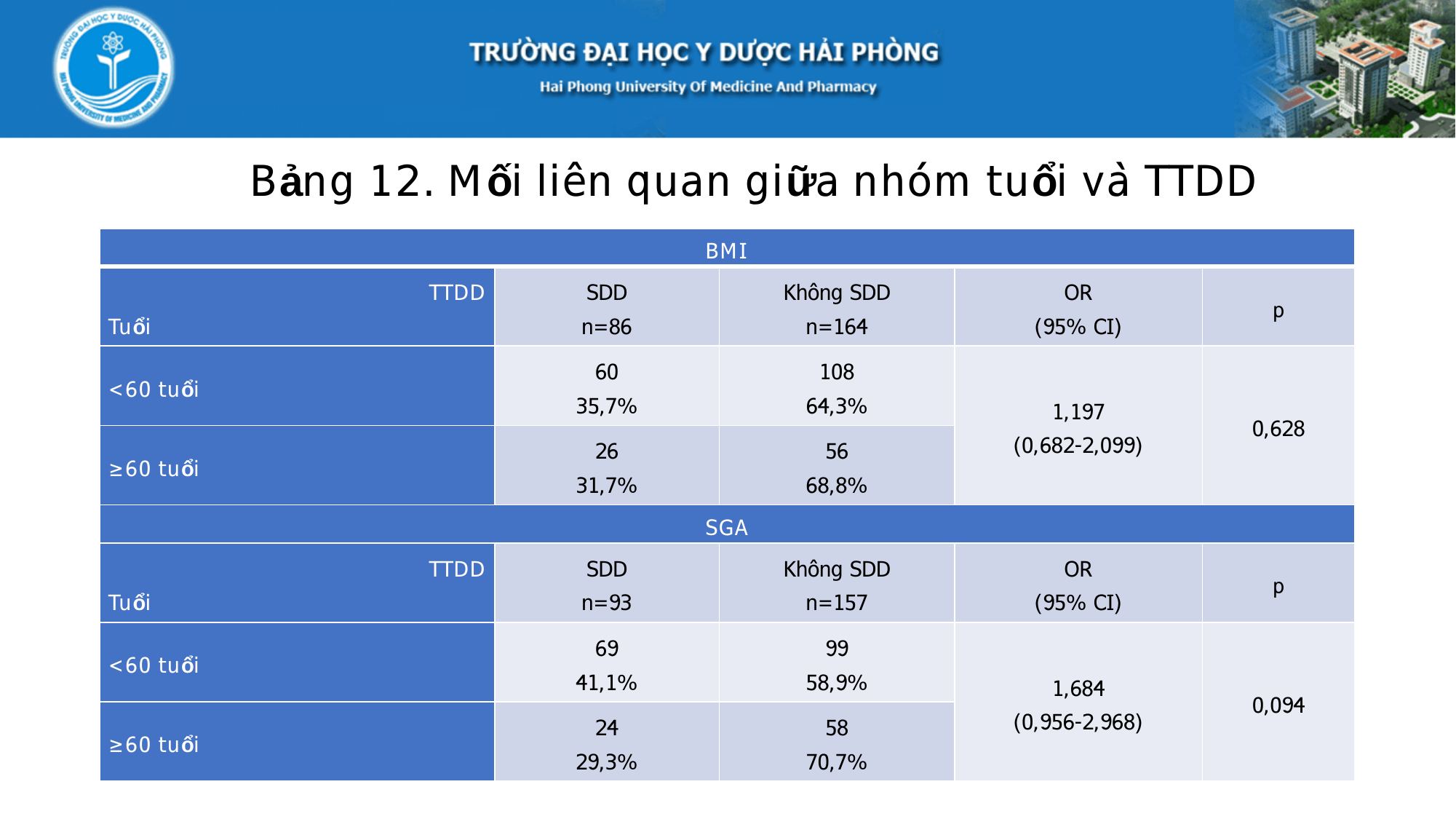

Bảng 12. Mối liên quan giữa nhóm tuổi và TTDD
| BMI |  |  |  |  |
| --- | --- | --- | --- | --- |
| TTDD Tuổi | SDD n=86 | Không SDD n=164 | OR (95% CI) | p |
| <60 tuổi | 60 35,7% | 108 64,3% | 1,197 (0,682-2,099) | 0,628 |
| ≥60 tuổi | 26 31,7% | 56 68,8% |  |  |
| SGA |  |  |  |  |
| TTDD Tuổi | SDD n=93 | Không SDD n=157 | OR (95% CI) | p |
| <60 tuổi | 69 41,1% | 99 58,9% | 1,684 (0,956-2,968) | 0,094 |
| ≥60 tuổi | 24 29,3% | 58 70,7% |  |  |